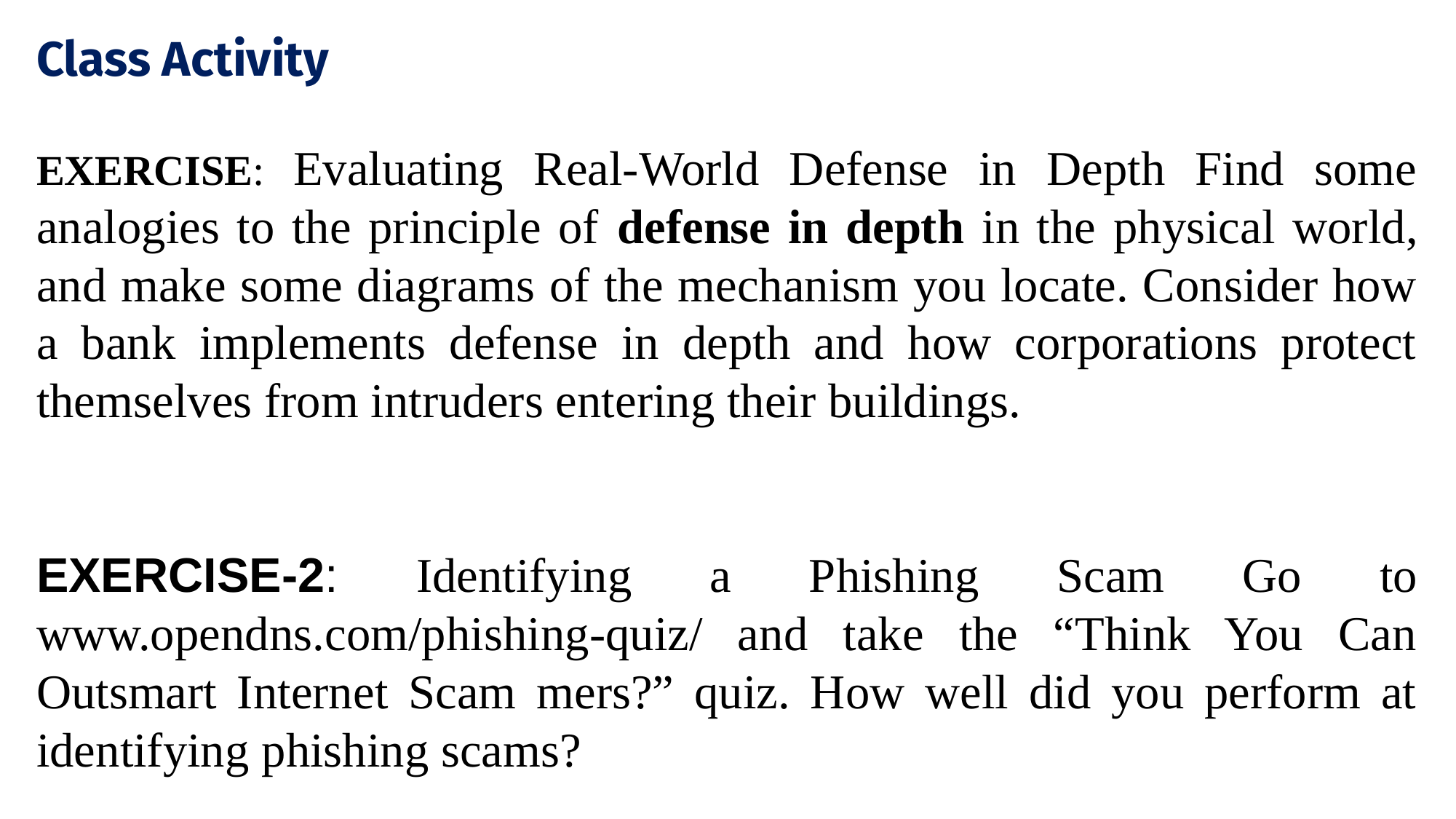

# Class Activity
EXERCISE: Evaluating Real-World Defense in Depth Find some analogies to the principle of defense in depth in the physical world, and make some diagrams of the mechanism you locate. Consider how a bank implements defense in depth and how corporations protect themselves from intruders entering their buildings.

EXERCISE-2: Identifying a Phishing Scam Go to www.opendns.com/phishing-quiz/ and take the “Think You Can Outsmart Internet Scam mers?” quiz. How well did you perform at identifying phishing scams?